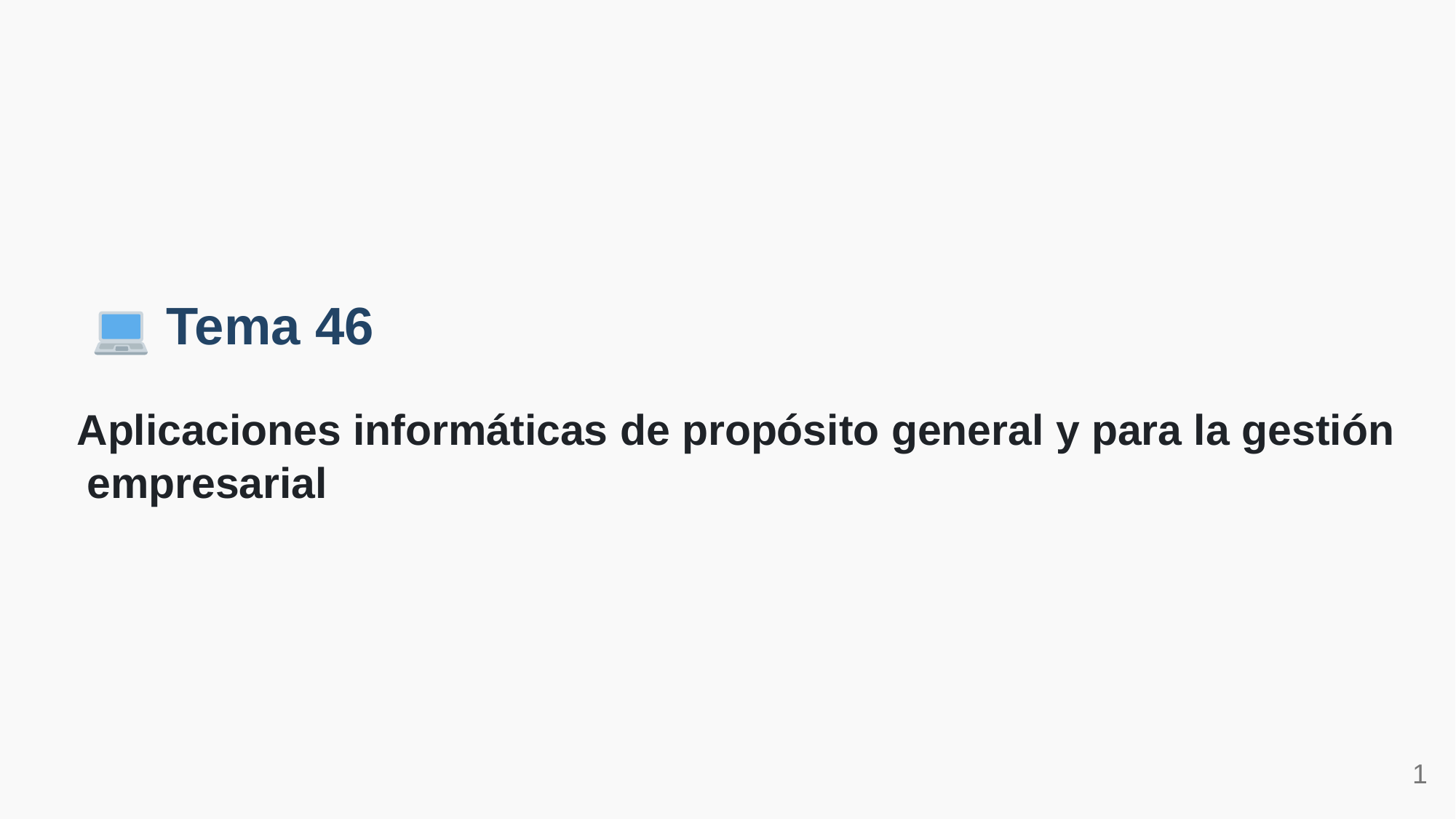

Tema 46

Aplicaciones informáticas de propósito general y para la gestión
empresarial
1